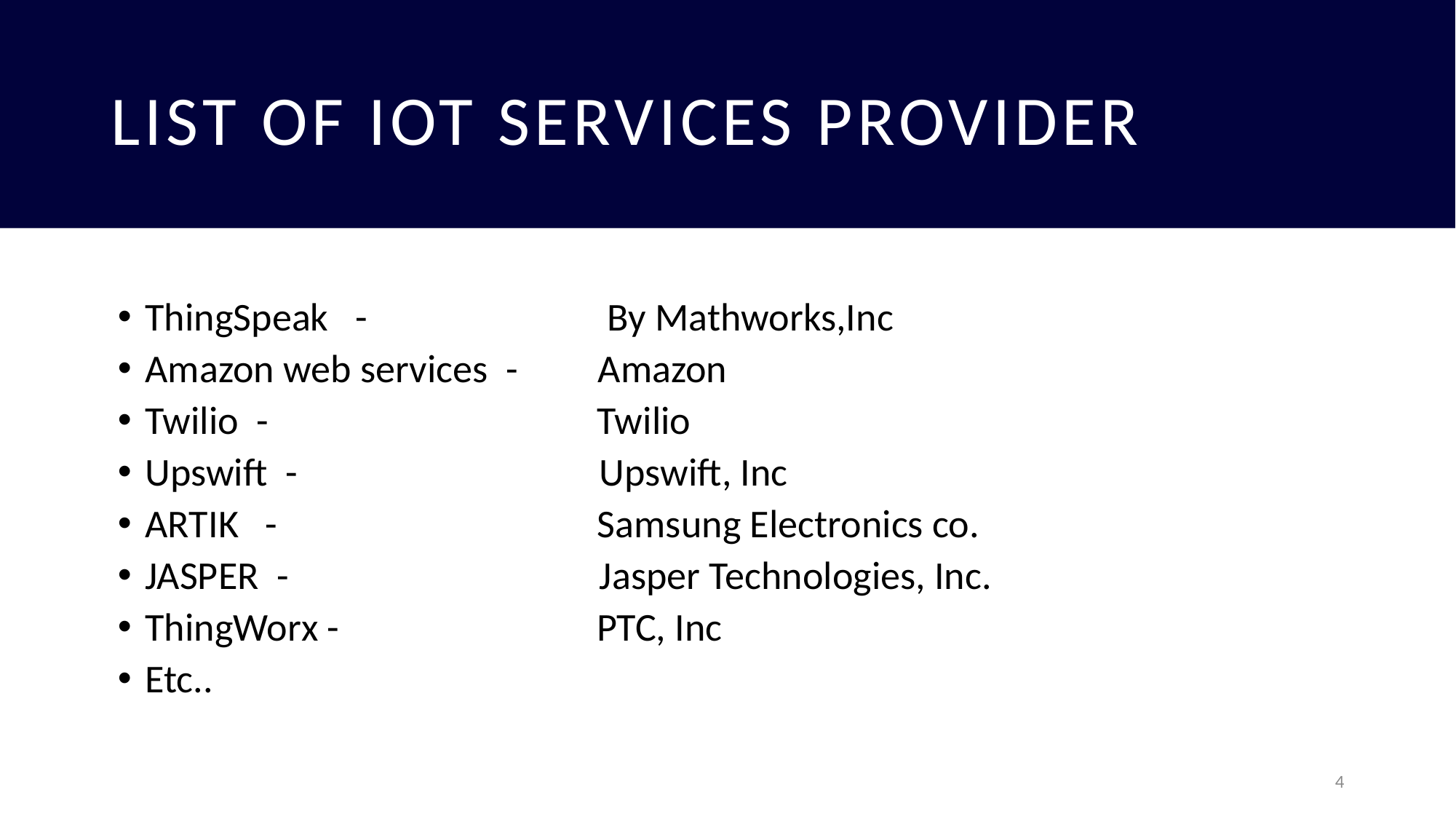

# List of IOT services provider
ThingSpeak   -                           By Mathworks,Inc
Amazon web services  -         Amazon
Twilio  -                                     Twilio
Upswift  -                                  Upswift, Inc
ARTIK   -                                    Samsung Electronics co.
JASPER  -                                   Jasper Technologies, Inc.
ThingWorx -                             PTC, Inc
Etc..

4